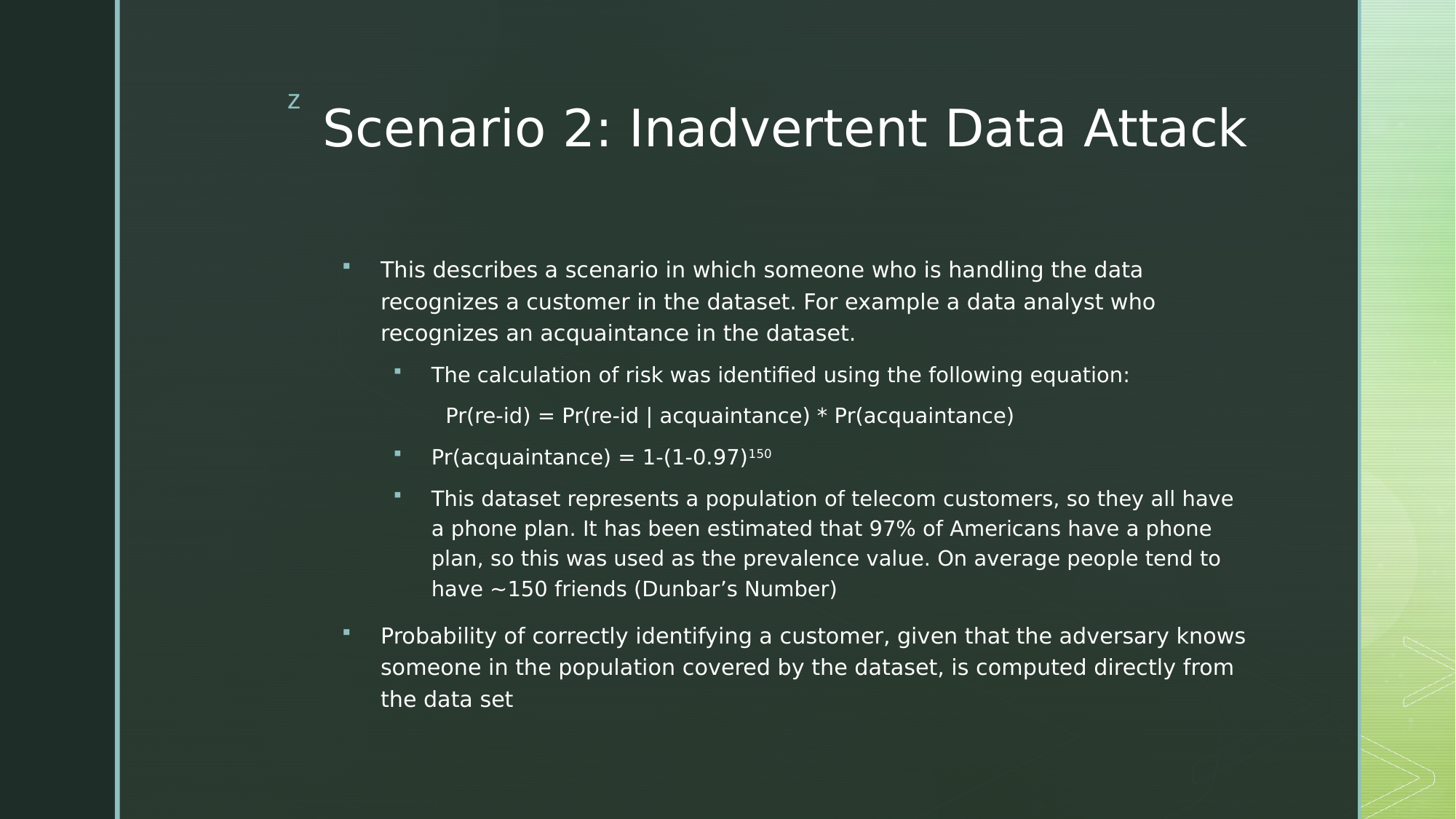

# Scenario 2: Inadvertent Data Attack
This describes a scenario in which someone who is handling the data recognizes a customer in the dataset. For example a data analyst who recognizes an acquaintance in the dataset.
The calculation of risk was identified using the following equation:
Pr(re-id) = Pr(re-id | acquaintance) * Pr(acquaintance)
Pr(acquaintance) = 1-(1-0.97)150
This dataset represents a population of telecom customers, so they all have a phone plan. It has been estimated that 97% of Americans have a phone plan, so this was used as the prevalence value. On average people tend to have ~150 friends (Dunbar’s Number)
Probability of correctly identifying a customer, given that the adversary knows someone in the population covered by the dataset, is computed directly from the data set